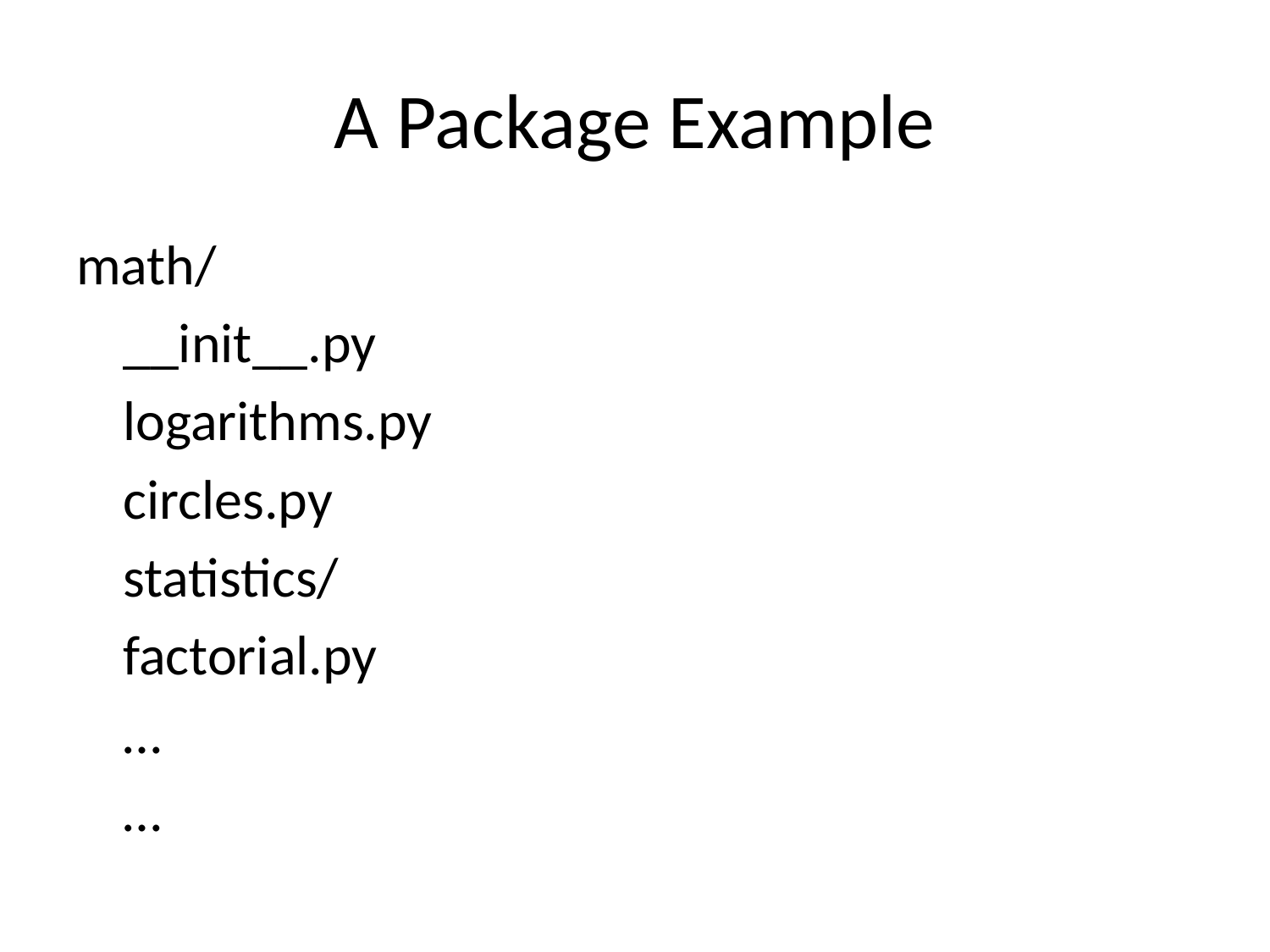

# A Package Example
math/
		__init__.py
		logarithms.py
		circles.py
		statistics/
			factorial.py
			…
		…